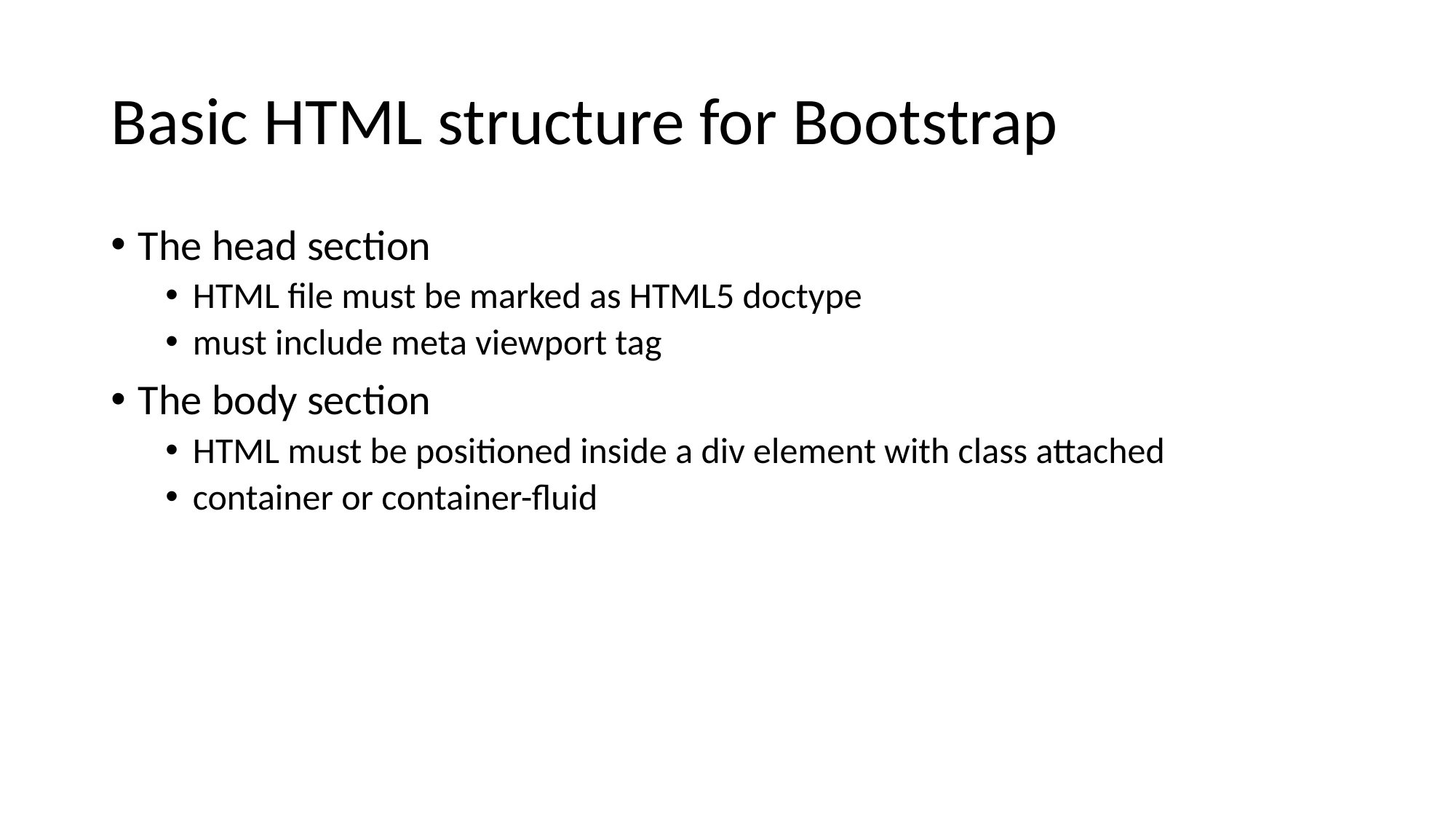

# Basic HTML structure for Bootstrap
The head section
HTML file must be marked as HTML5 doctype
must include meta viewport tag
The body section
HTML must be positioned inside a div element with class attached
container or container-fluid